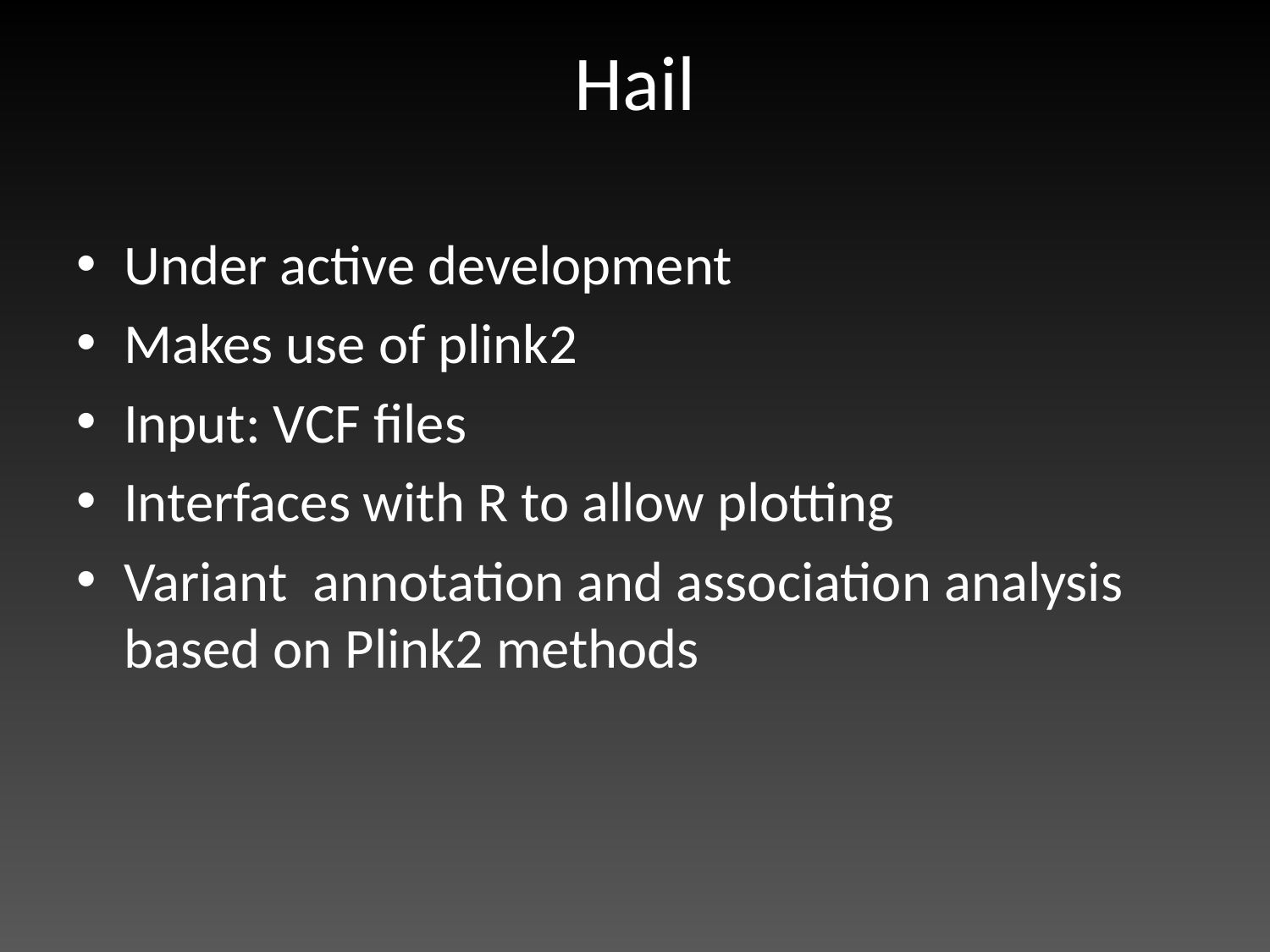

# Hail
Under active development
Makes use of plink2
Input: VCF files
Interfaces with R to allow plotting
Variant  annotation and association analysis based on Plink2 methods